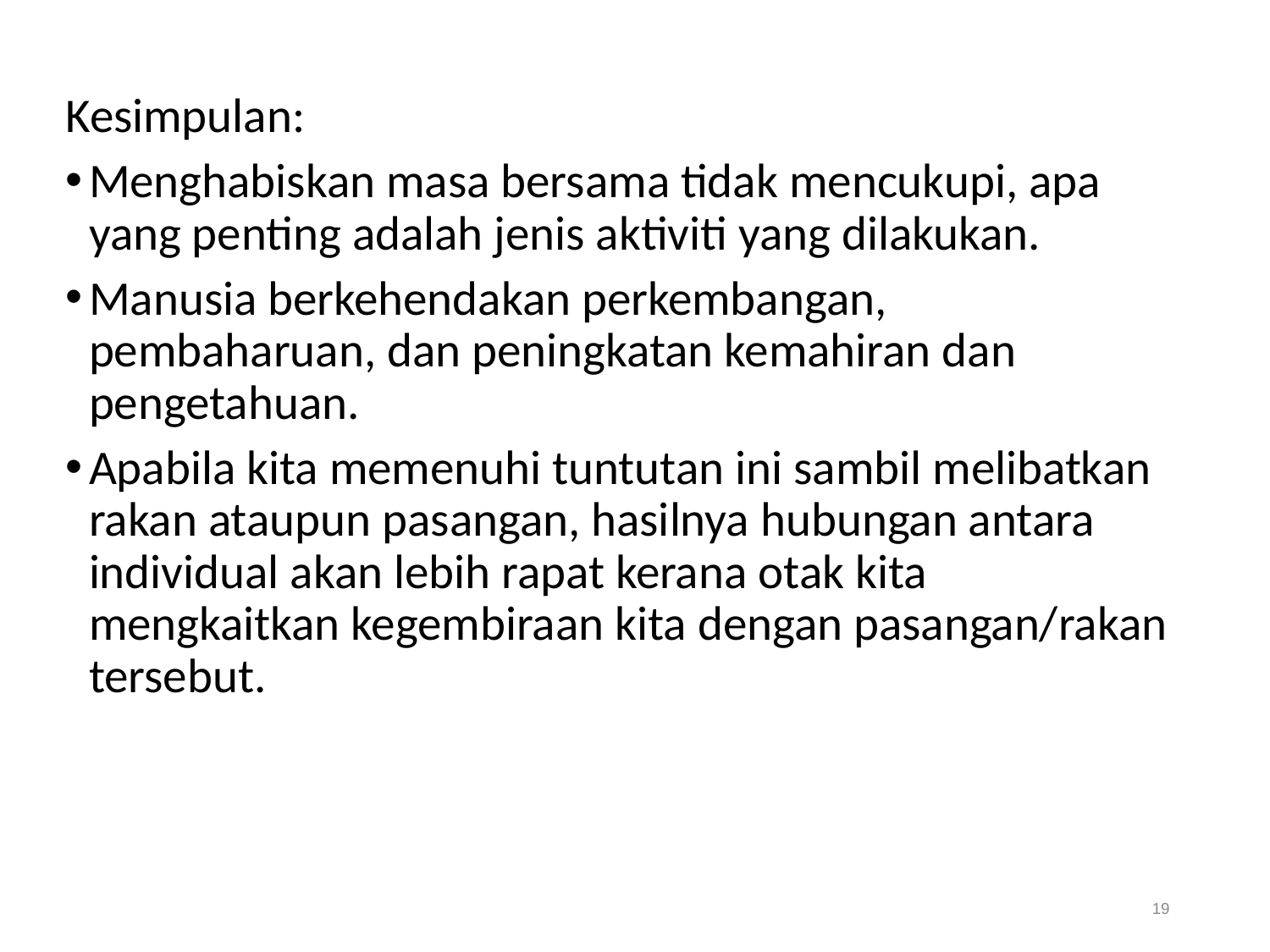

Kesimpulan:
Menghabiskan masa bersama tidak mencukupi, apa yang penting adalah jenis aktiviti yang dilakukan.
Manusia berkehendakan perkembangan, pembaharuan, dan peningkatan kemahiran dan pengetahuan.
Apabila kita memenuhi tuntutan ini sambil melibatkan rakan ataupun pasangan, hasilnya hubungan antara individual akan lebih rapat kerana otak kita mengkaitkan kegembiraan kita dengan pasangan/rakan tersebut.
19